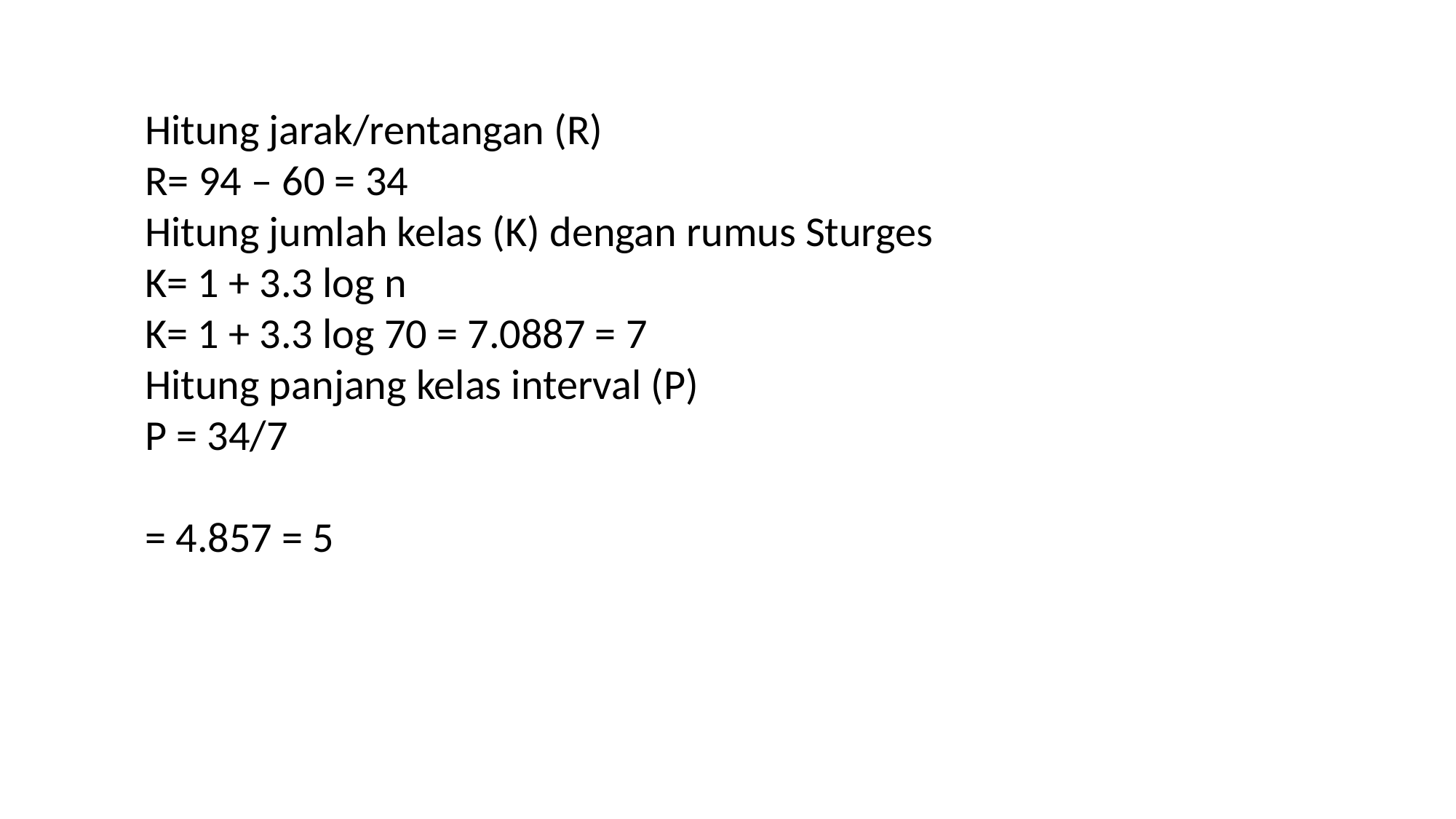

Hitung jarak/rentangan (R)
R= 94 – 60 = 34
Hitung jumlah kelas (K) dengan rumus Sturges
K= 1 + 3.3 log n
K= 1 + 3.3 log 70 = 7.0887 = 7
Hitung panjang kelas interval (P)
P = 34/7
= 4.857 = 5